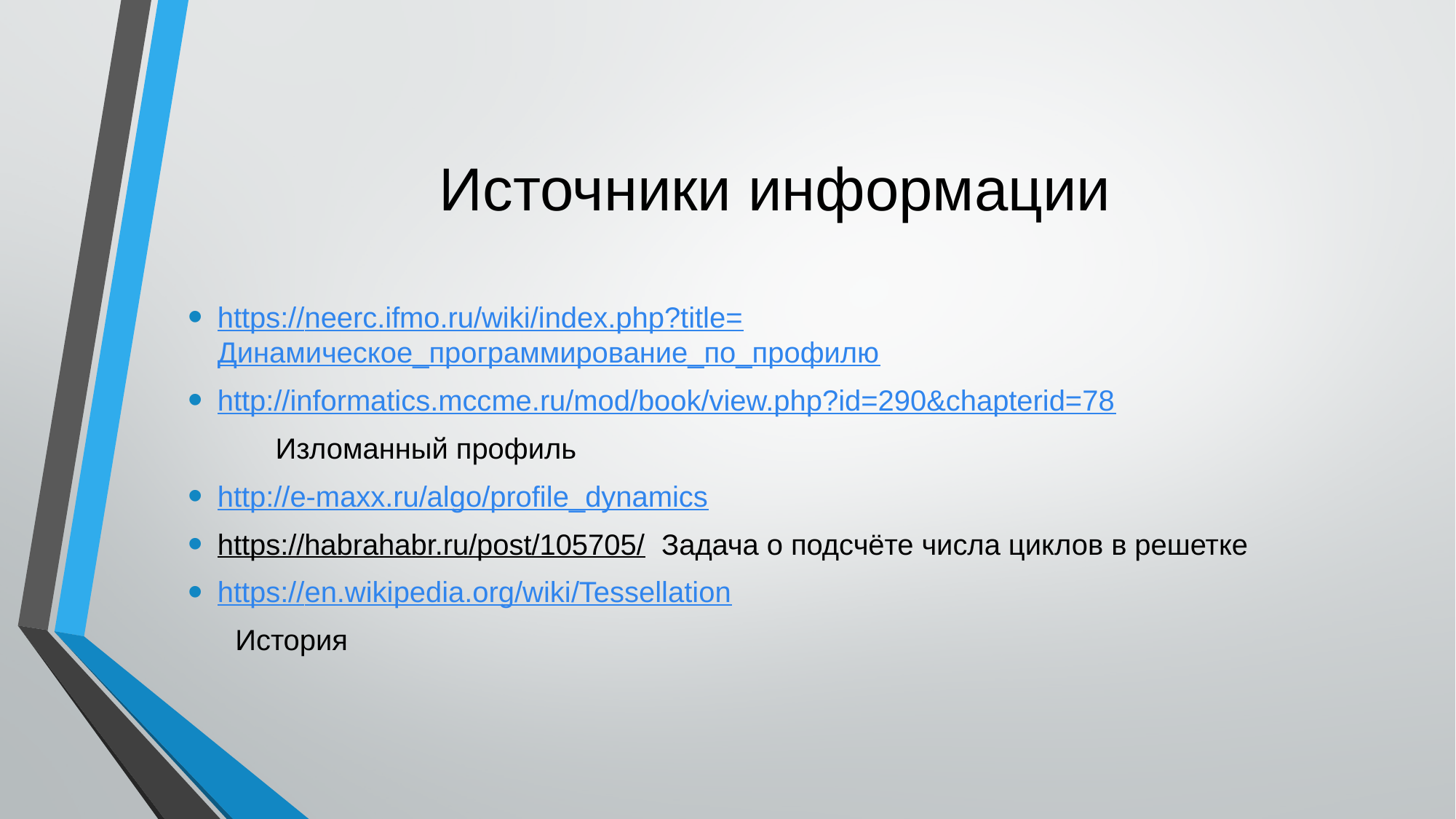

# Источники информации
https://neerc.ifmo.ru/wiki/index.php?title=Динамическое_программирование_по_профилю
http://informatics.mccme.ru/mod/book/view.php?id=290&chapterid=78
	Изломанный профиль
http://e-maxx.ru/algo/profile_dynamics
https://habrahabr.ru/post/105705/  Задача о подсчёте числа циклов в решетке
https://en.wikipedia.org/wiki/Tessellation
История